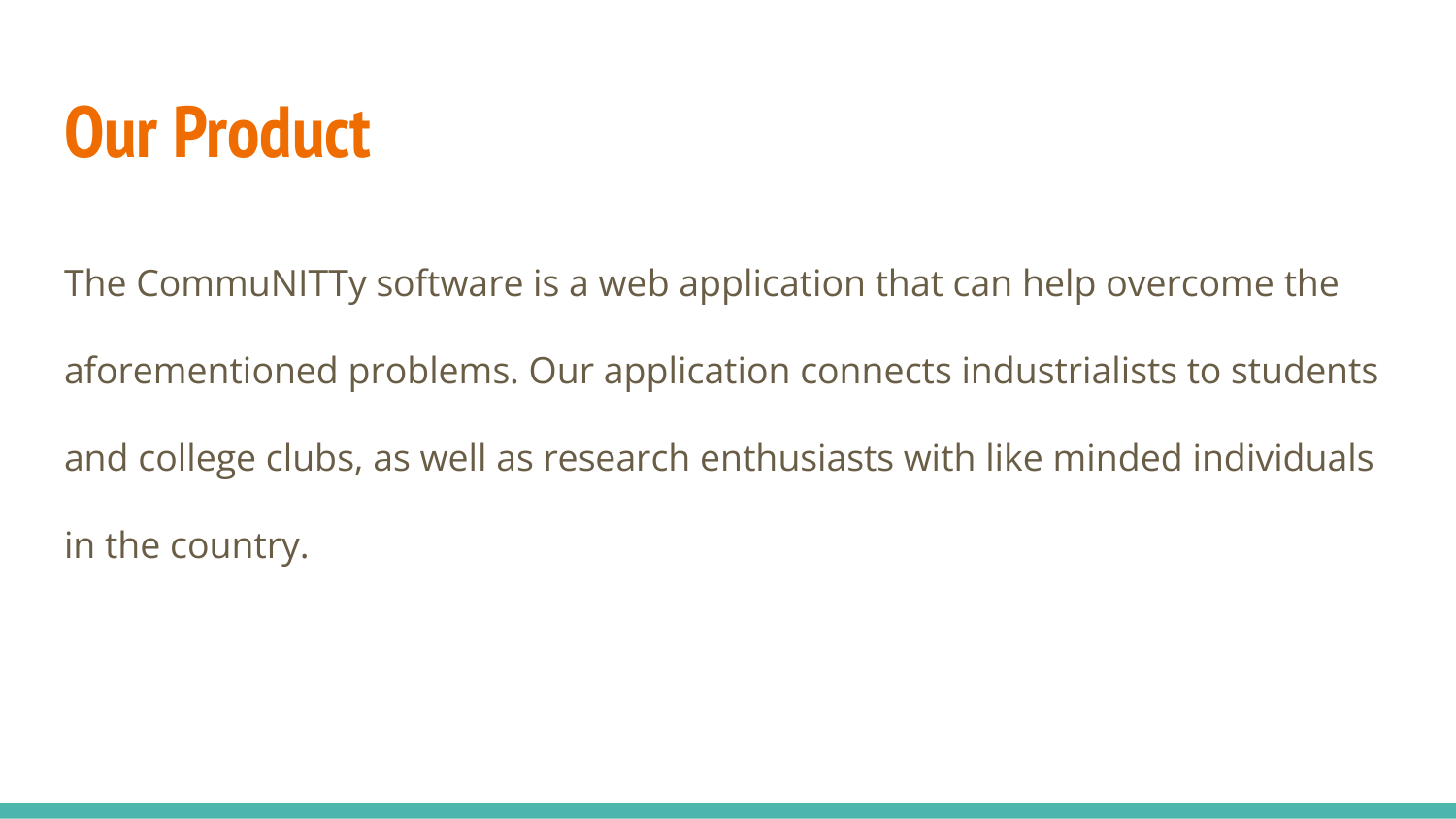

# Our Product
The CommuNITTy software is a web application that can help overcome the aforementioned problems. Our application connects industrialists to students and college clubs, as well as research enthusiasts with like minded individuals in the country.